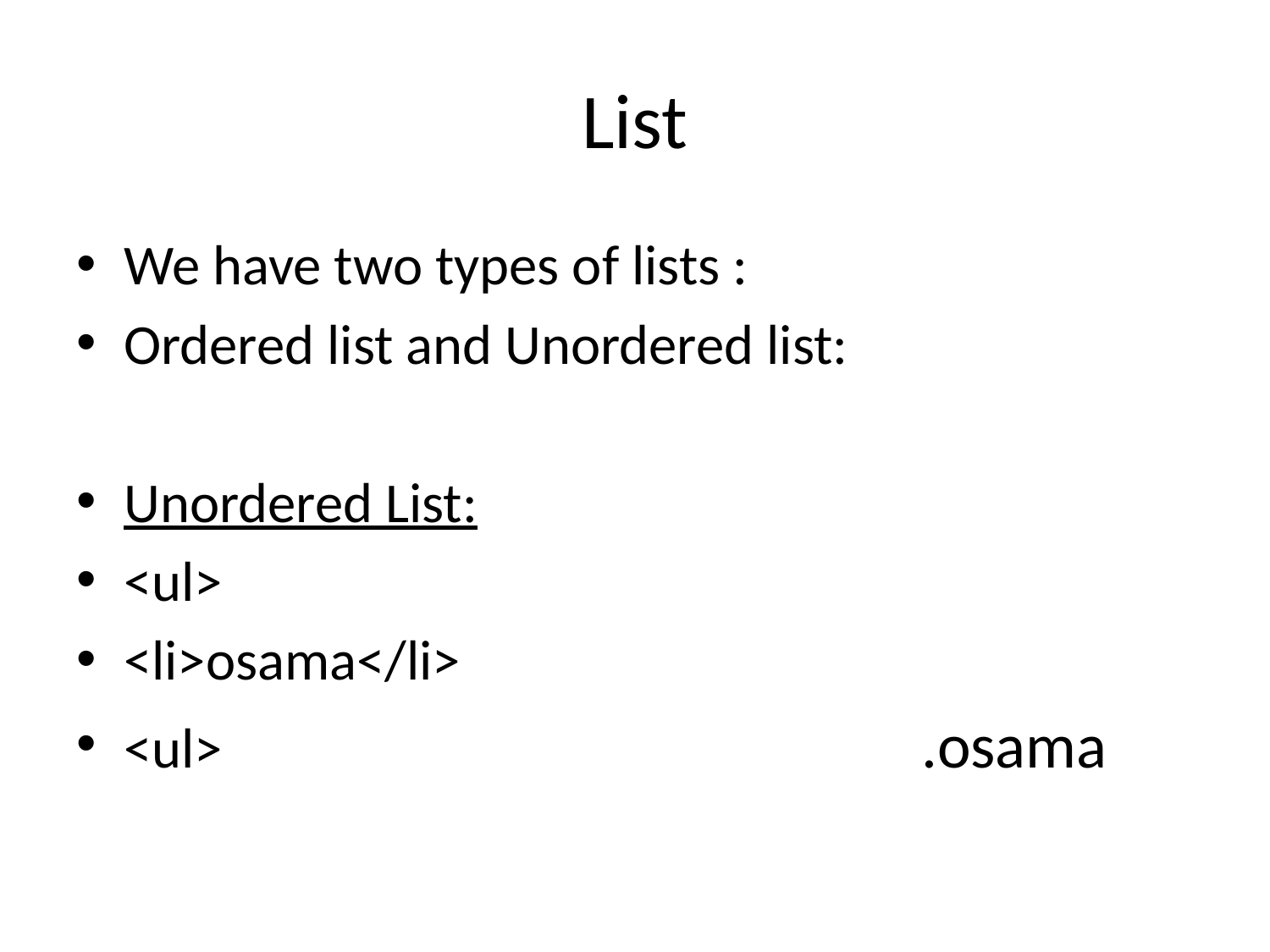

# List
We have two types of lists :
Ordered list and Unordered list:

Unordered List:
<ul>
<li>osama</li>
<ul>                                                       .osama